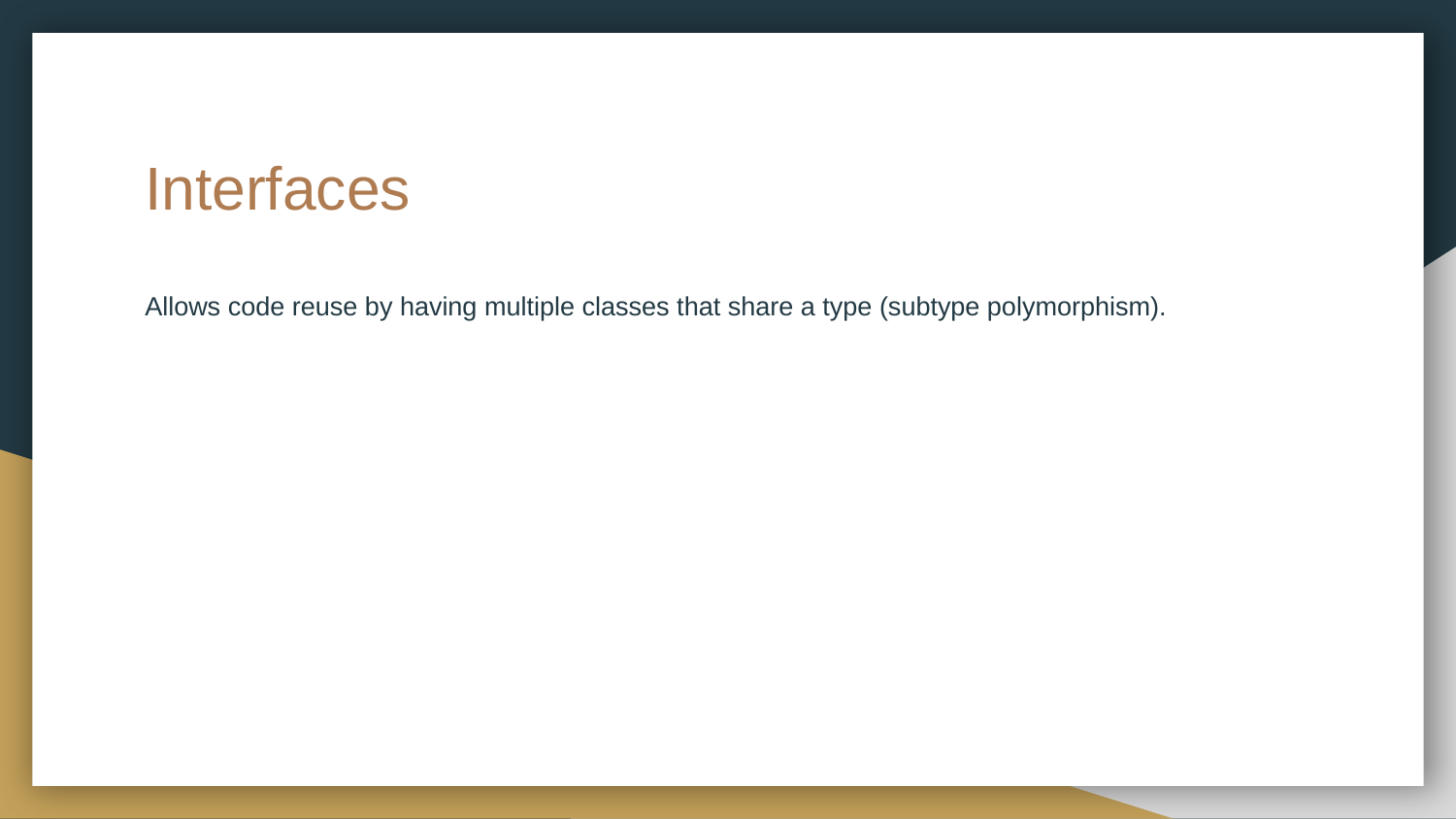

# Interfaces
Allows code reuse by having multiple classes that share a type (subtype polymorphism).